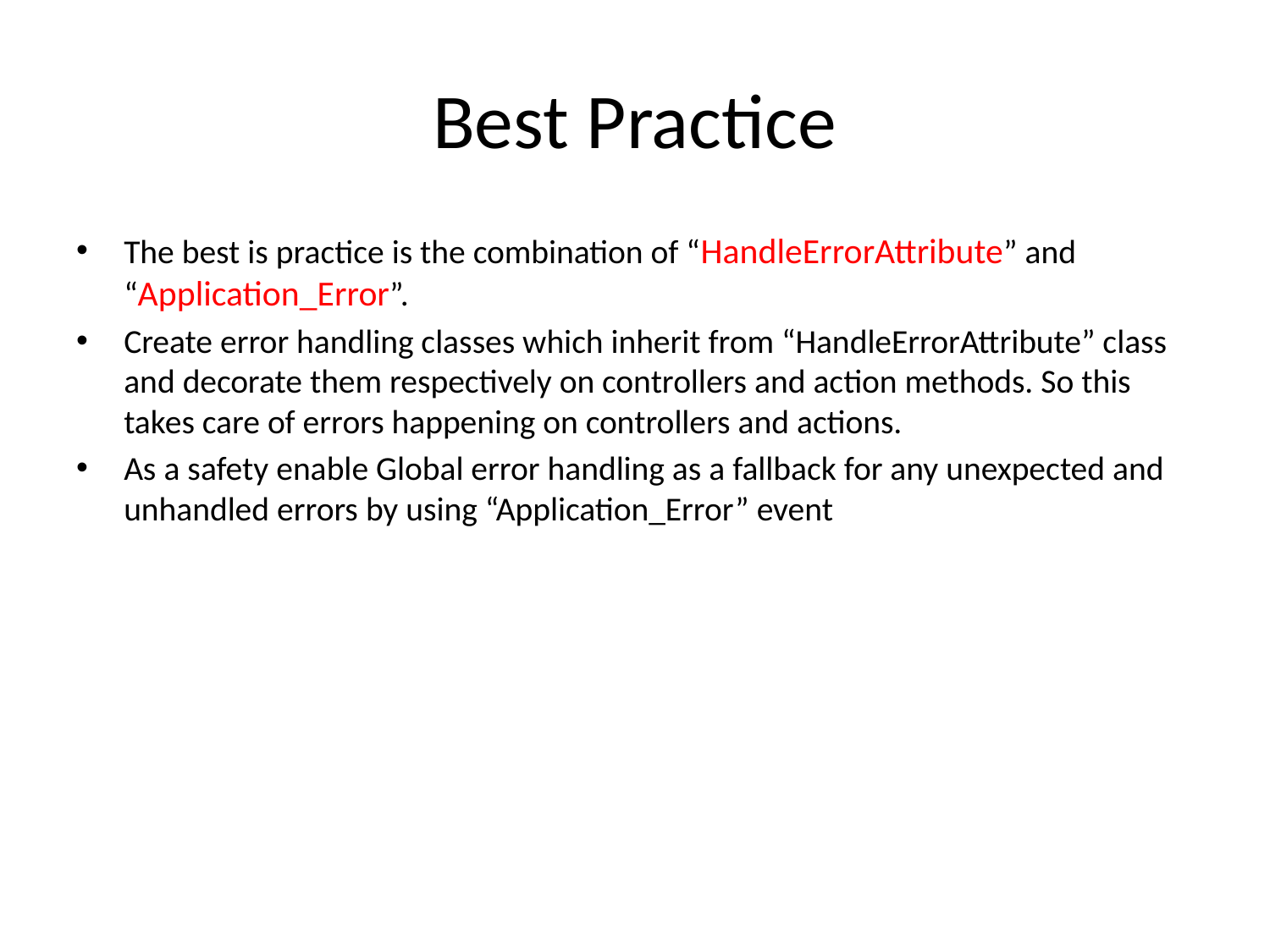

# Best Practice
The best is practice is the combination of “HandleErrorAttribute” and “Application_Error”.
Create error handling classes which inherit from “HandleErrorAttribute” class and decorate them respectively on controllers and action methods. So this takes care of errors happening on controllers and actions.
As a safety enable Global error handling as a fallback for any unexpected and unhandled errors by using “Application_Error” event